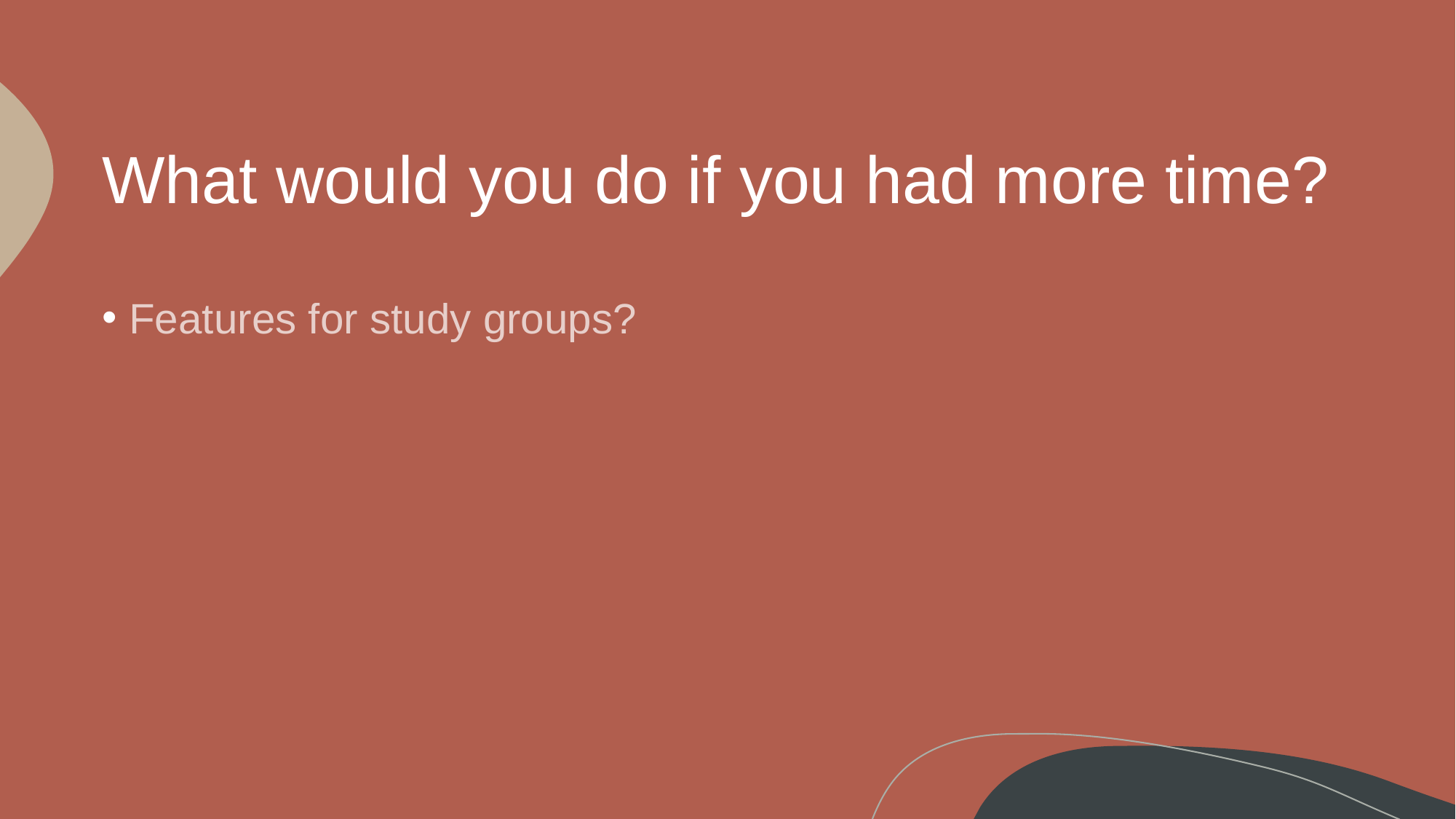

# What would you do if you had more time?
Features for study groups?